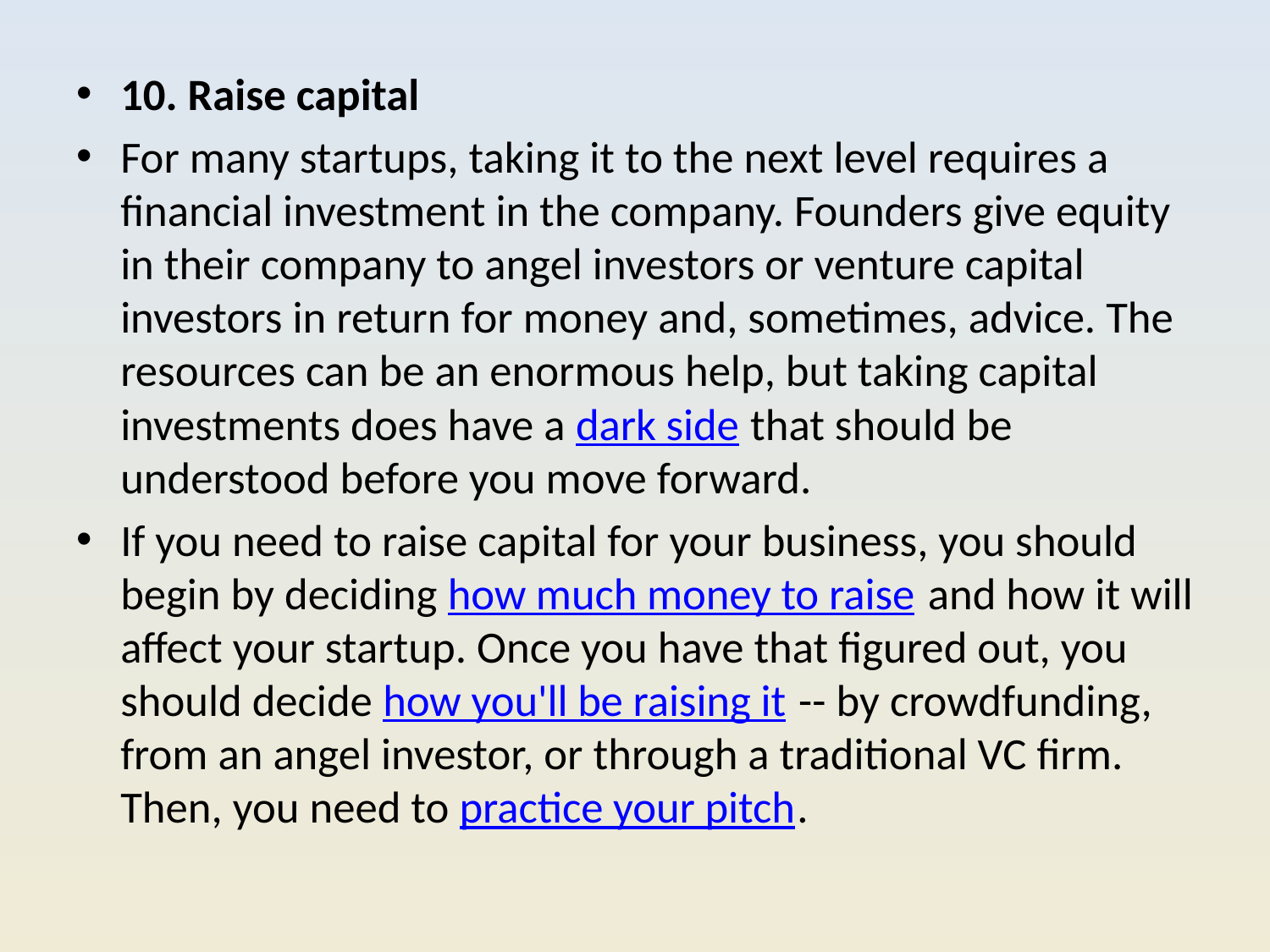

10. Raise capital
For many startups, taking it to the next level requires a financial investment in the company. Founders give equity in their company to angel investors or venture capital investors in return for money and, sometimes, advice. The resources can be an enormous help, but taking capital investments does have a dark side that should be understood before you move forward.
If you need to raise capital for your business, you should begin by deciding how much money to raise and how it will affect your startup. Once you have that figured out, you should decide how you'll be raising it -- by crowdfunding, from an angel investor, or through a traditional VC firm. Then, you need to practice your pitch.